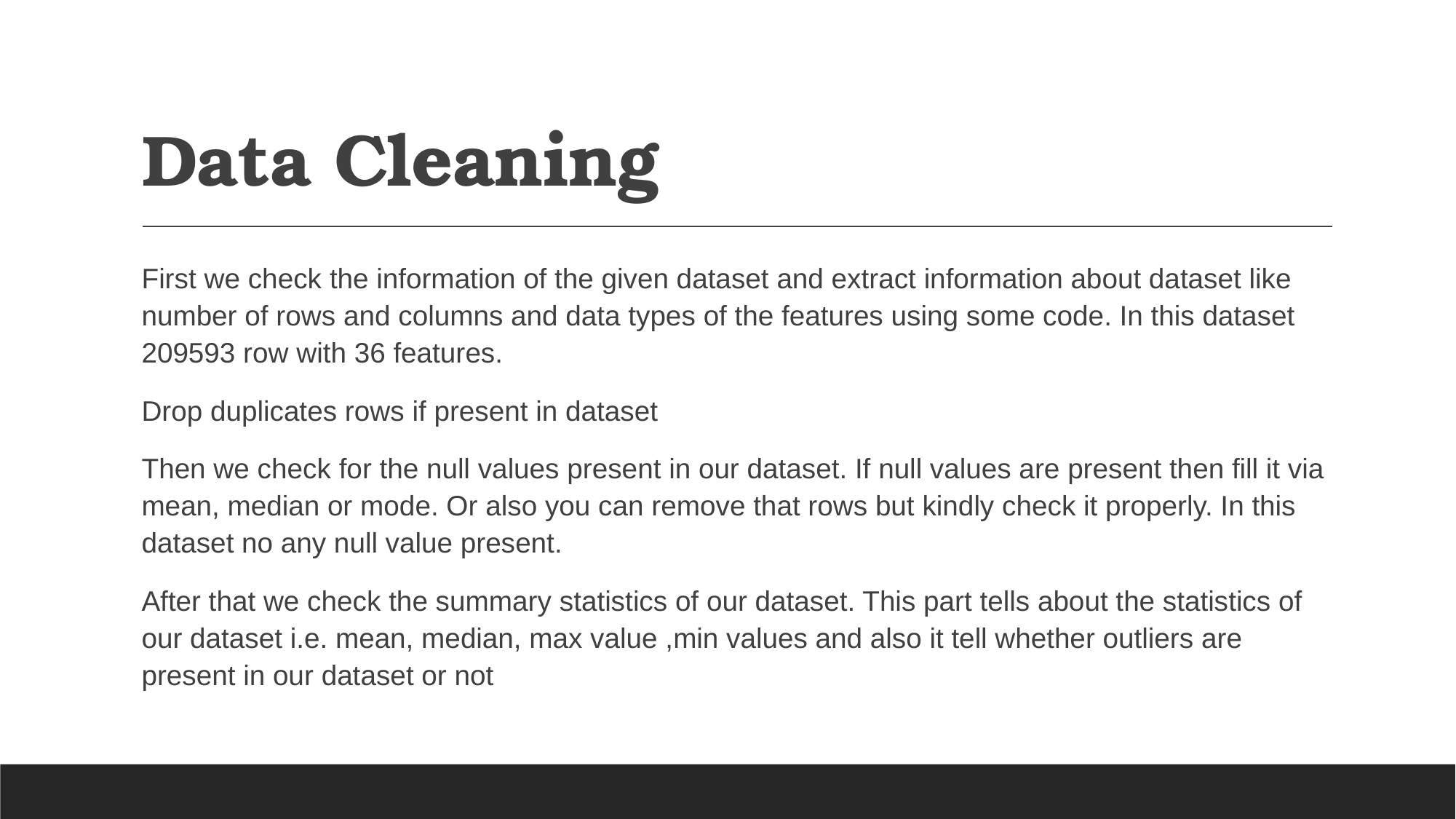

# Data Cleaning
First we check the information of the given dataset and extract information about dataset like number of rows and columns and data types of the features using some code. In this dataset 209593 row with 36 features.
Drop duplicates rows if present in dataset
Then we check for the null values present in our dataset. If null values are present then fill it via mean, median or mode. Or also you can remove that rows but kindly check it properly. In this dataset no any null value present.
After that we check the summary statistics of our dataset. This part tells about the statistics of our dataset i.e. mean, median, max value ,min values and also it tell whether outliers are present in our dataset or not